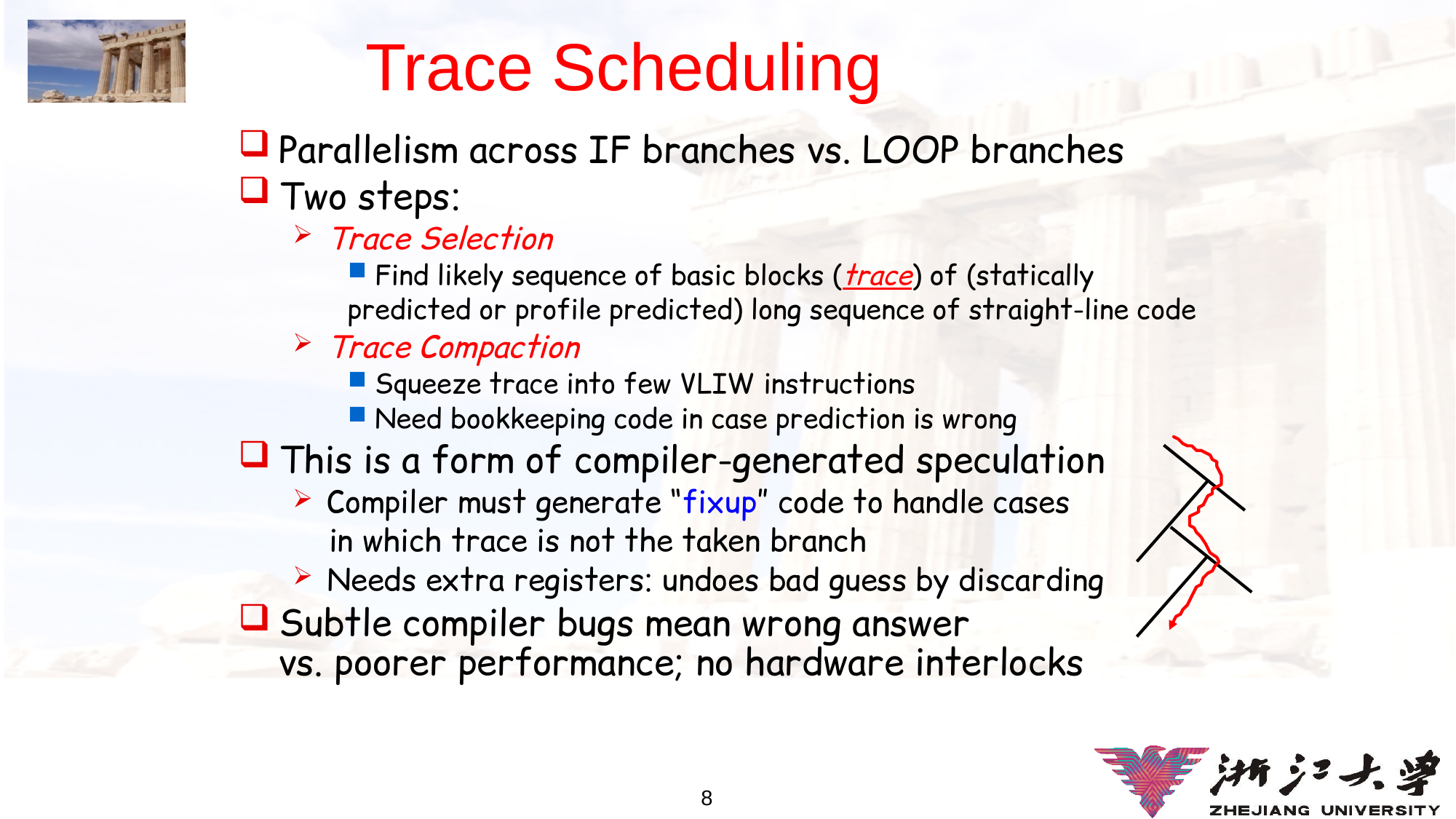

# Trace Scheduling
Parallelism across IF branches vs. LOOP branches
Two steps:
Trace Selection
Find likely sequence of basic blocks (trace) of (statically
predicted or profile predicted) long sequence of straight-line code
Trace Compaction
Squeeze trace into few VLIW instructions
Need bookkeeping code in case prediction is wrong
This is a form of compiler-generated speculation
Compiler must generate “fixup” code to handle cases
    in which trace is not the taken branch
Needs extra registers: undoes bad guess by discarding
Subtle compiler bugs mean wrong answer
vs. poorer performance; no hardware interlocks